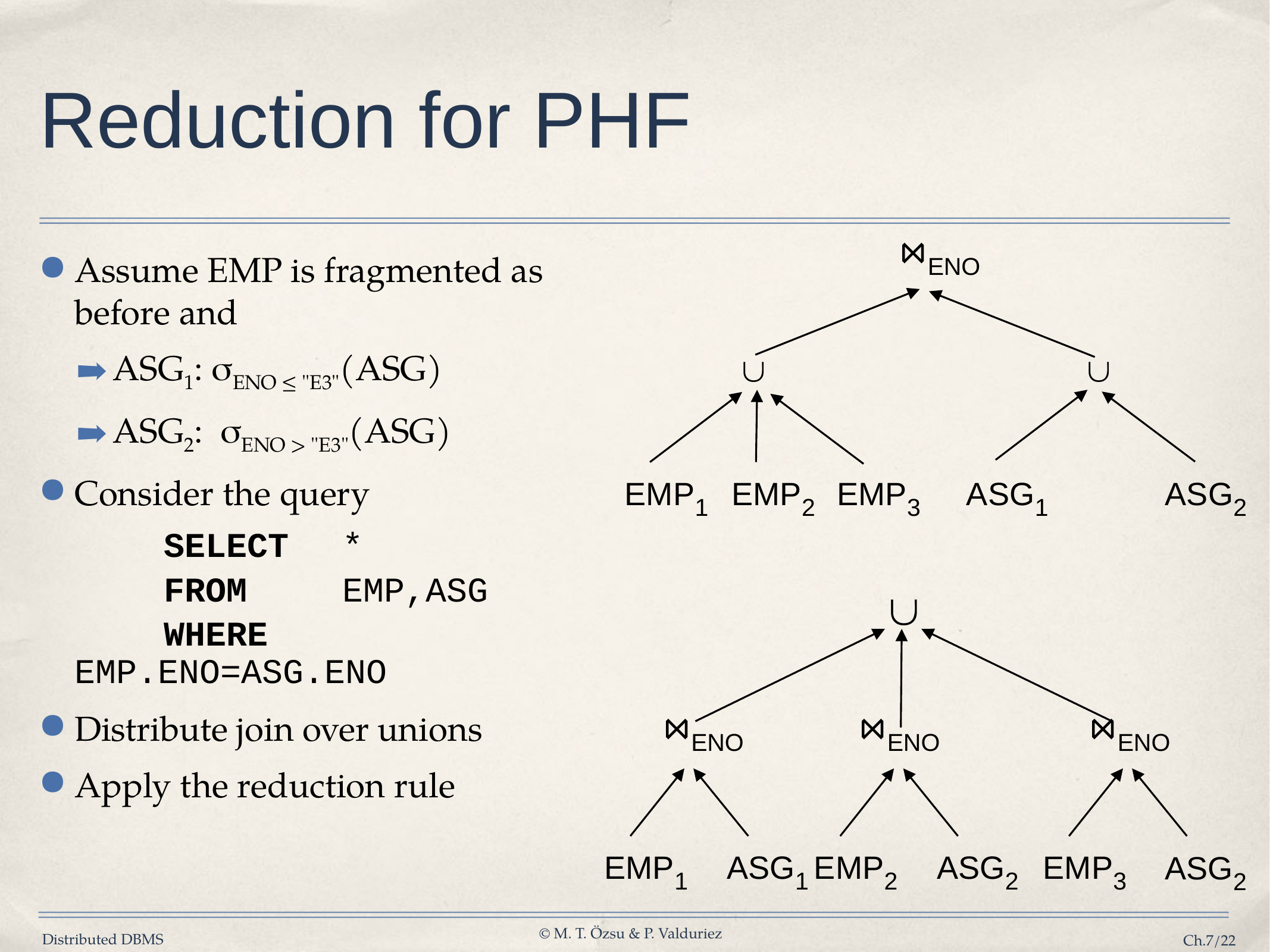

# Reduction for PHF
⋈ENO

∪
∪

EMP1
EMP2
EMP3
ASG1
ASG2
Assume EMP is fragmented as before and
ASG1: σENO ≤ "E3"(ASG)
ASG2: σENO > "E3"(ASG)
Consider the query
		SELECT	*
		FROM		EMP,ASG
		WHERE	EMP.ENO=ASG.ENO
Distribute join over unions
Apply the reduction rule

∪

⋈ENO
⋈ENO
⋈ENO

EMP1
ASG1
EMP2
ASG2
EMP3
ASG2